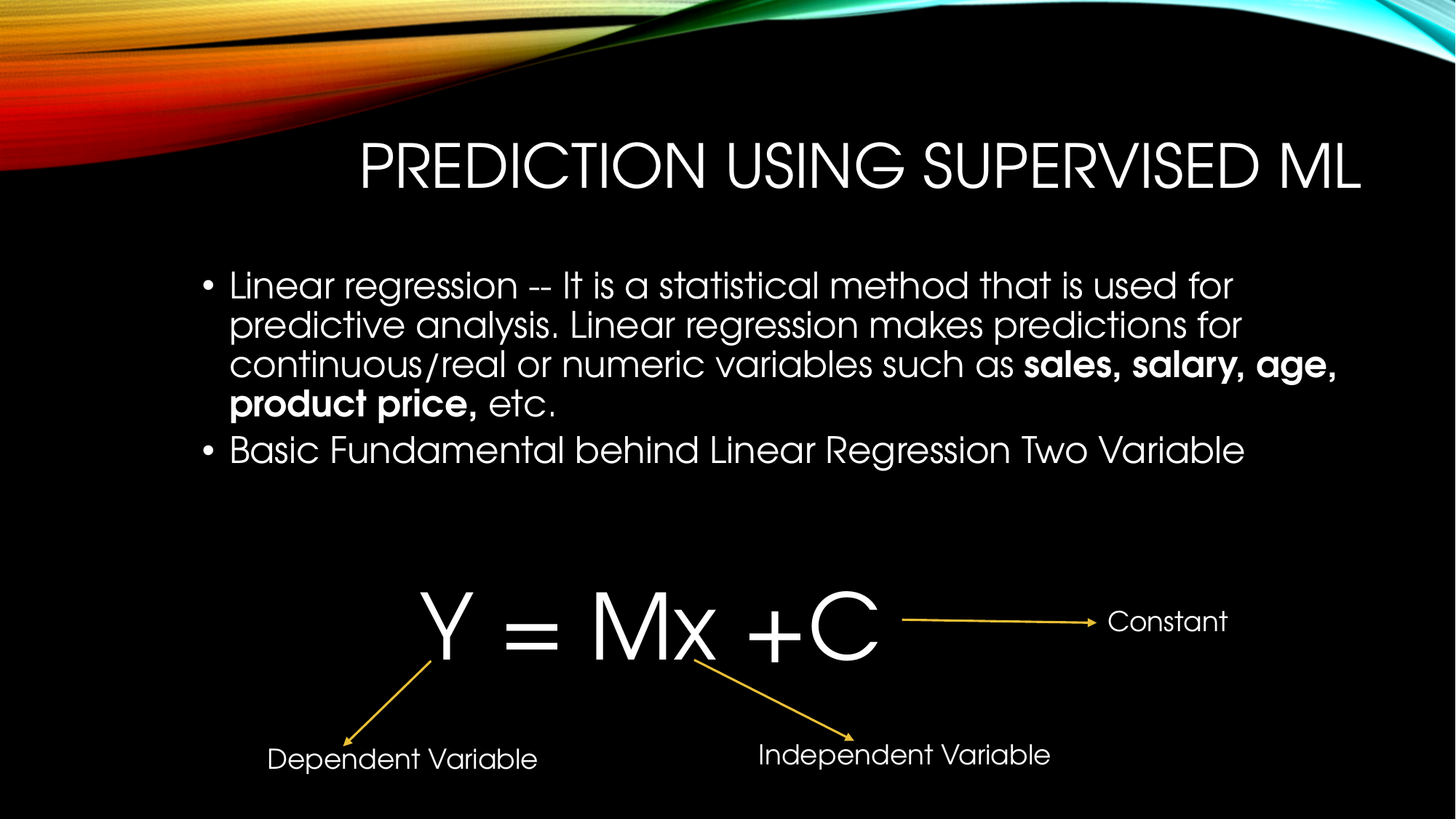

# Prediction Using Supervised ML
Linear regression -- It is a statistical method that is used for predictive analysis. Linear regression makes predictions for continuous/real or numeric variables such as sales, salary, age, product price, etc.
Basic Fundamental behind Linear Regression Two Variable

Y = Mx +C
Constant
Independent Variable
Dependent Variable